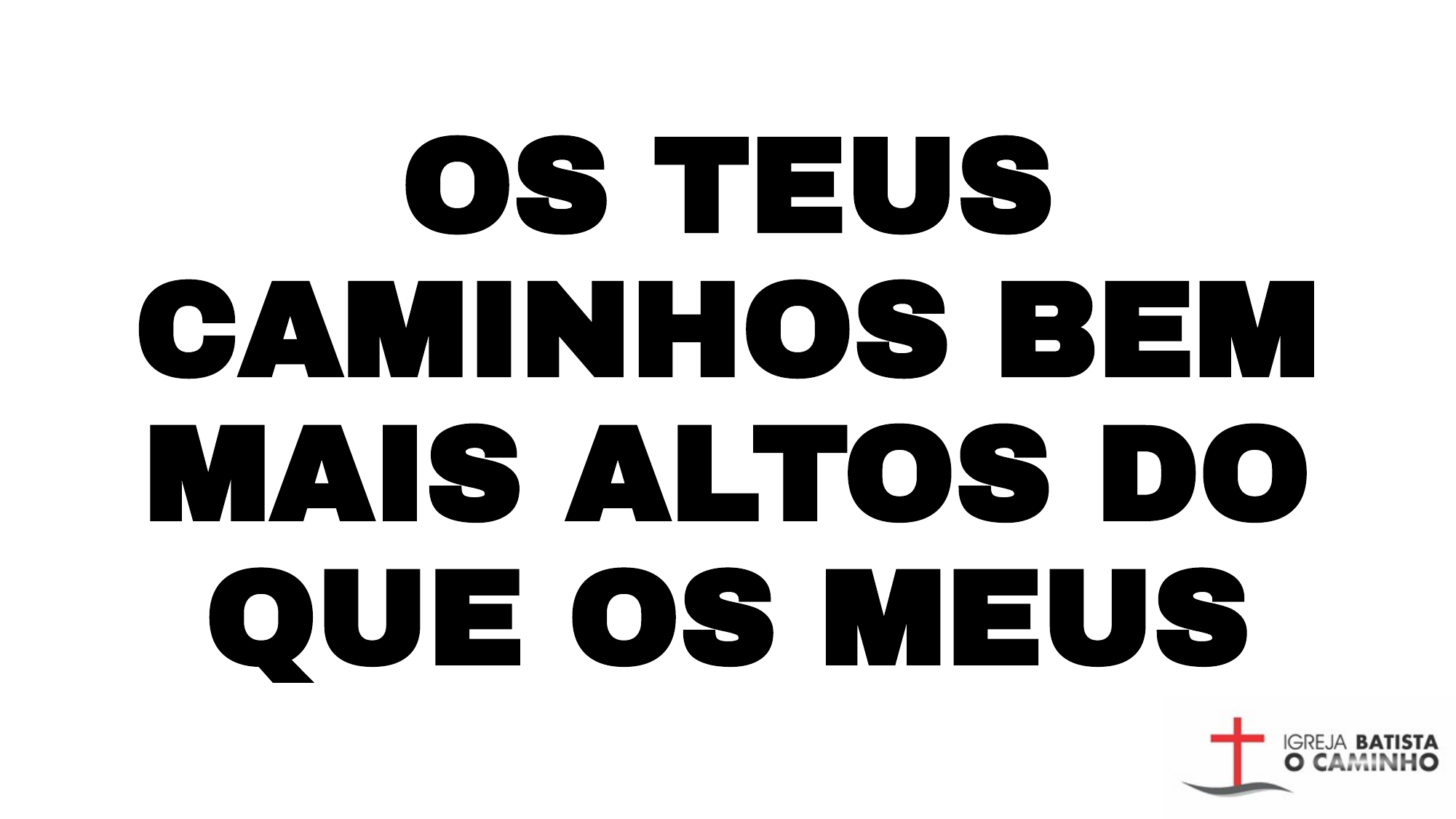

# OS TEUS CAMINHOS BEM MAIS ALTOS DO QUE OS MEUS